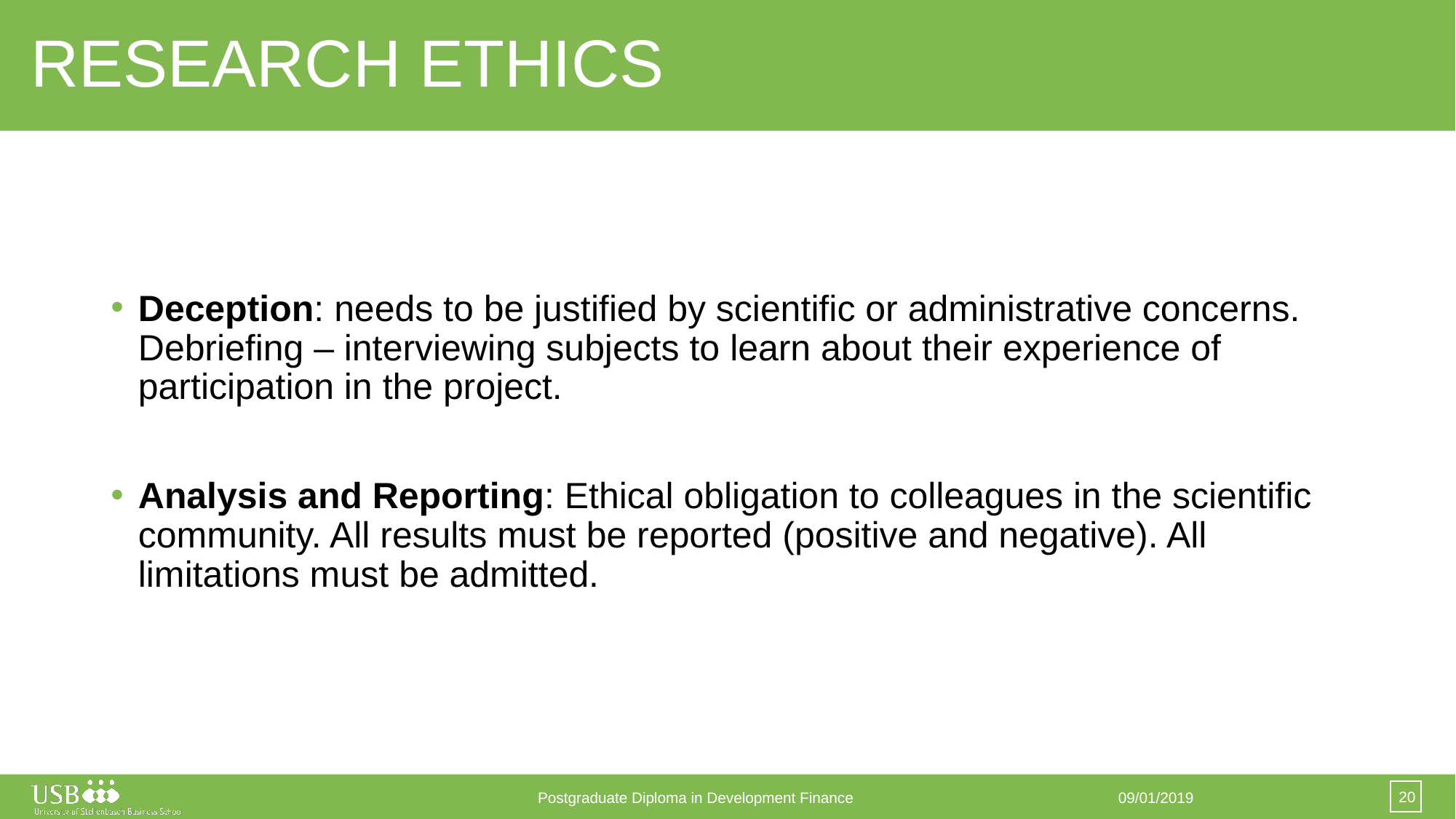

# RESEARCH ETHICS

Deception: needs to be justified by scientific or administrative concerns. Debriefing – interviewing subjects to learn about their experience of participation in the project.

Analysis and Reporting: Ethical obligation to colleagues in the scientific community. All results must be reported (positive and negative). All limitations must be admitted.
20